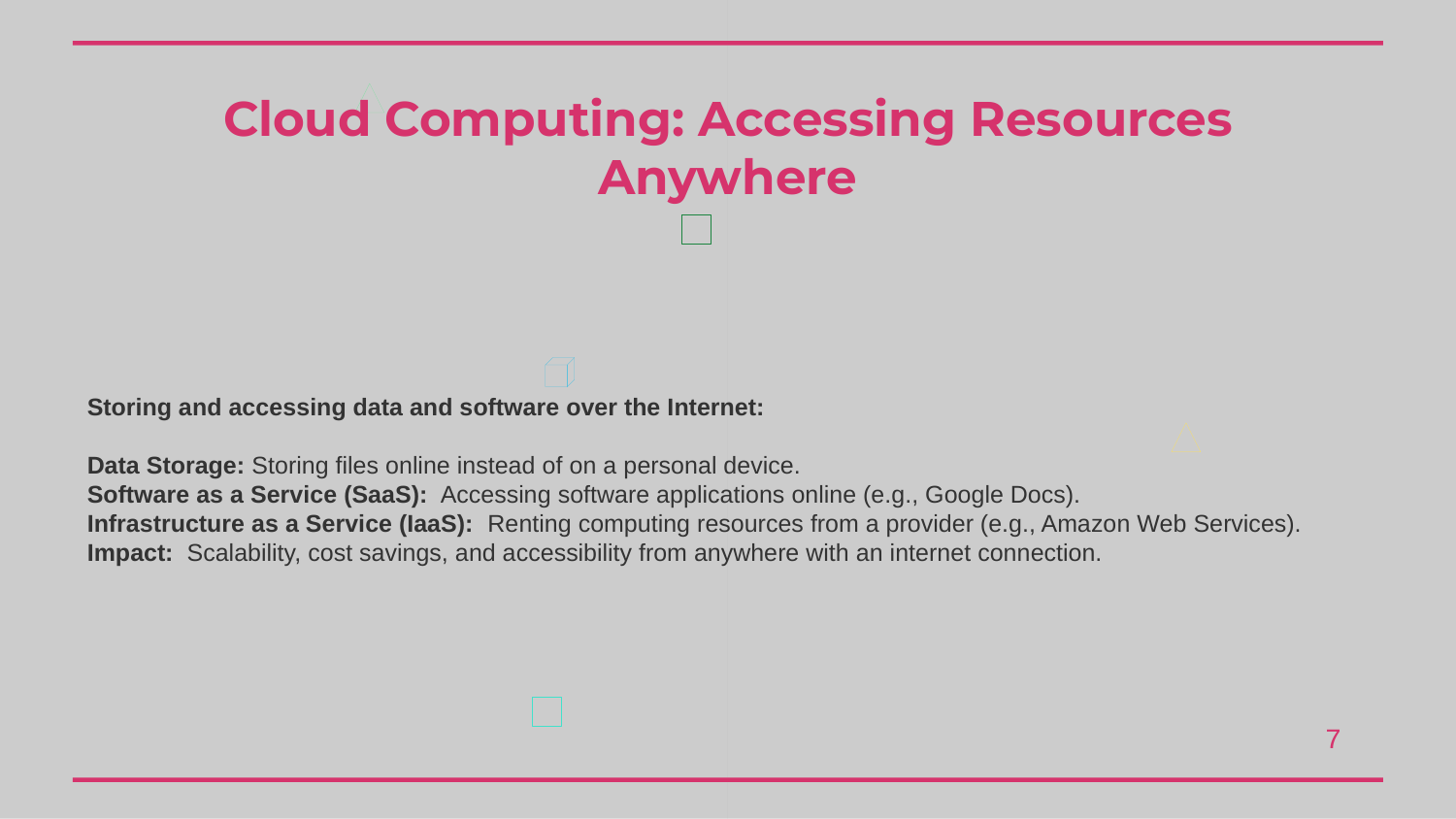

Cloud Computing: Accessing Resources Anywhere

Storing and accessing data and software over the Internet:

Data Storage: Storing files online instead of on a personal device.
Software as a Service (SaaS):  Accessing software applications online (e.g., Google Docs).
Infrastructure as a Service (IaaS):  Renting computing resources from a provider (e.g., Amazon Web Services).
Impact:  Scalability, cost savings, and accessibility from anywhere with an internet connection.

7